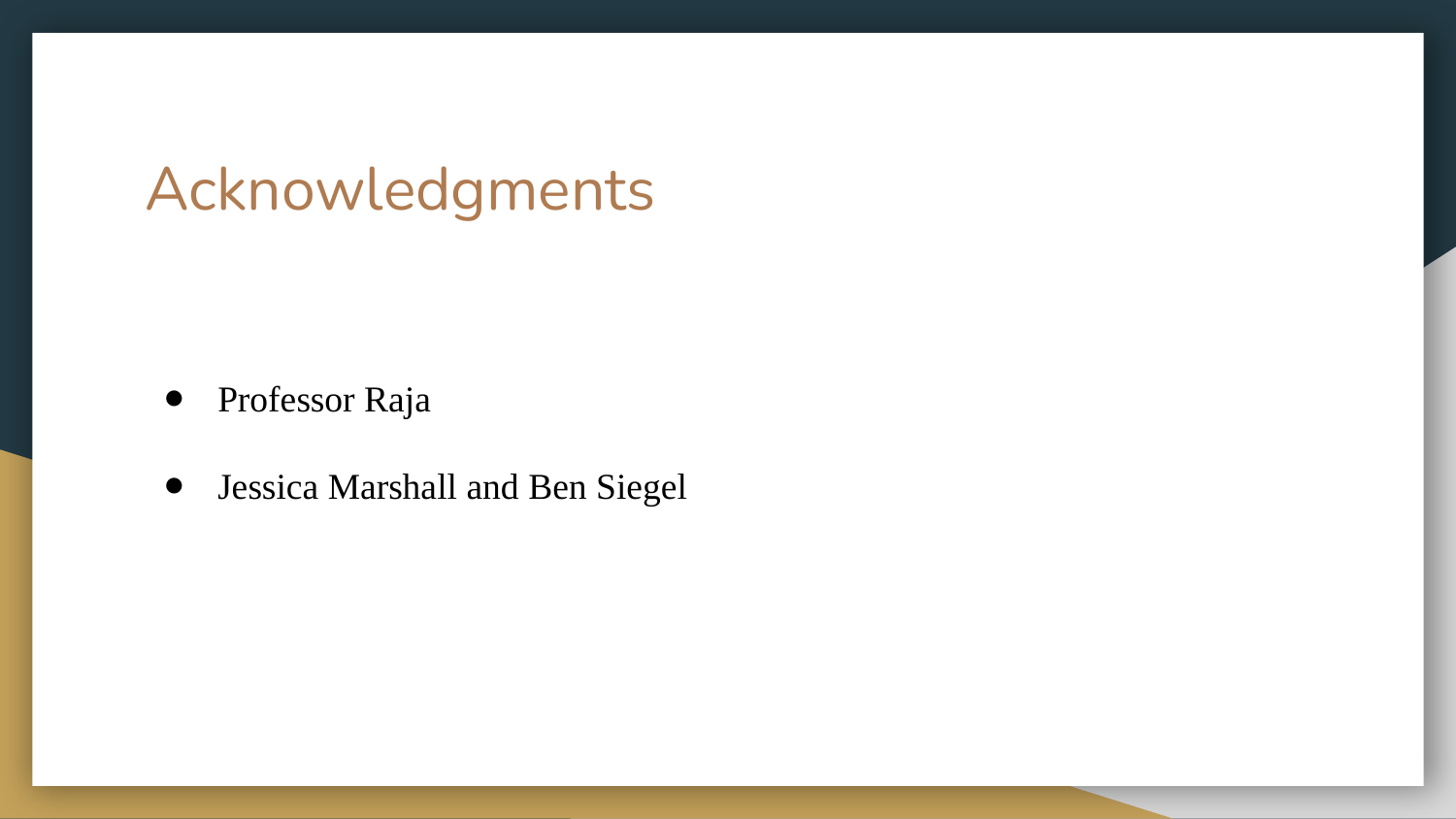

# Acknowledgments
Professor Raja
Jessica Marshall and Ben Siegel